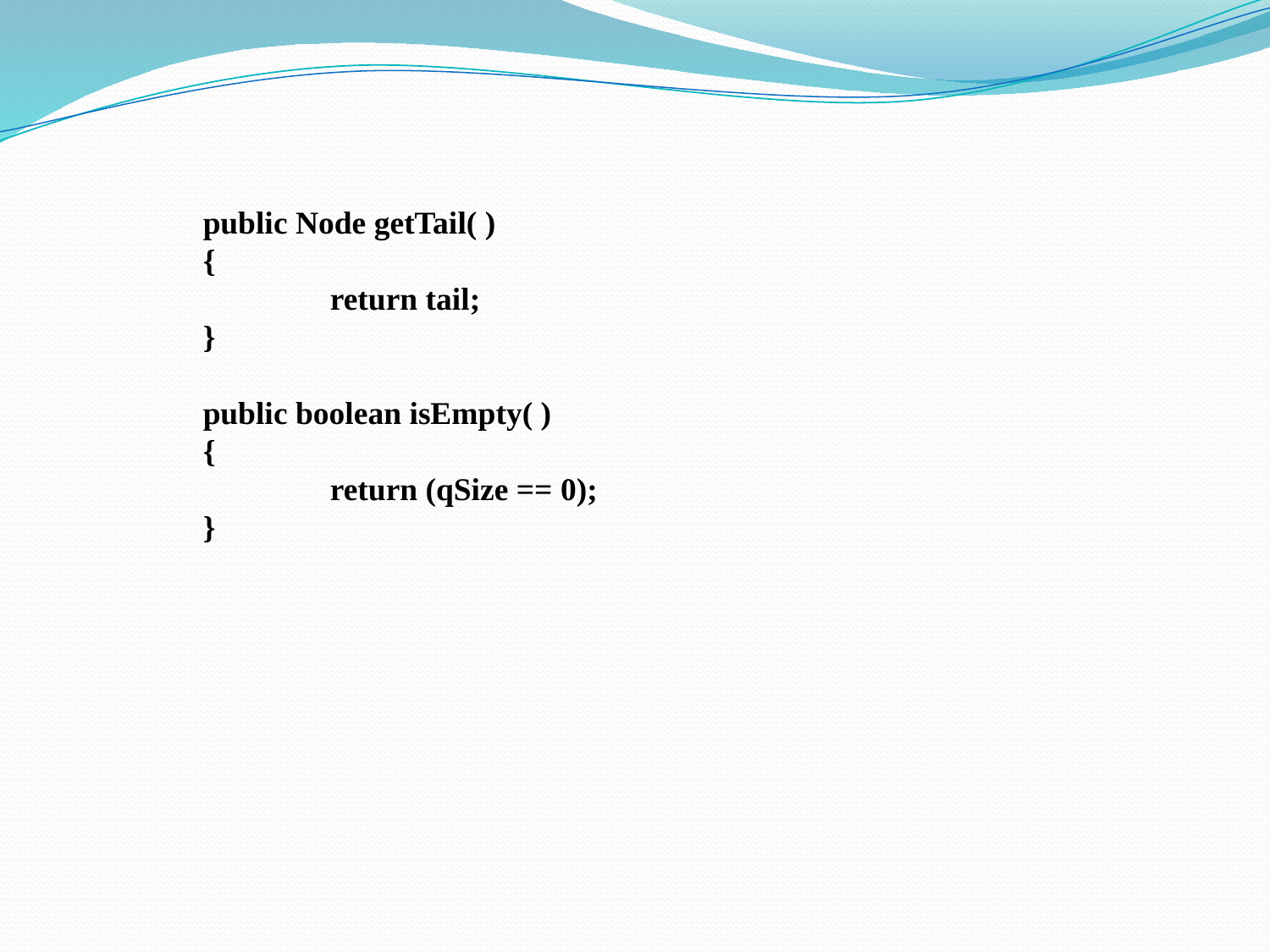

public Node getTail( )
	{
		return tail;
	}

	public boolean isEmpty( )
	{
		return (qSize == 0);
	}